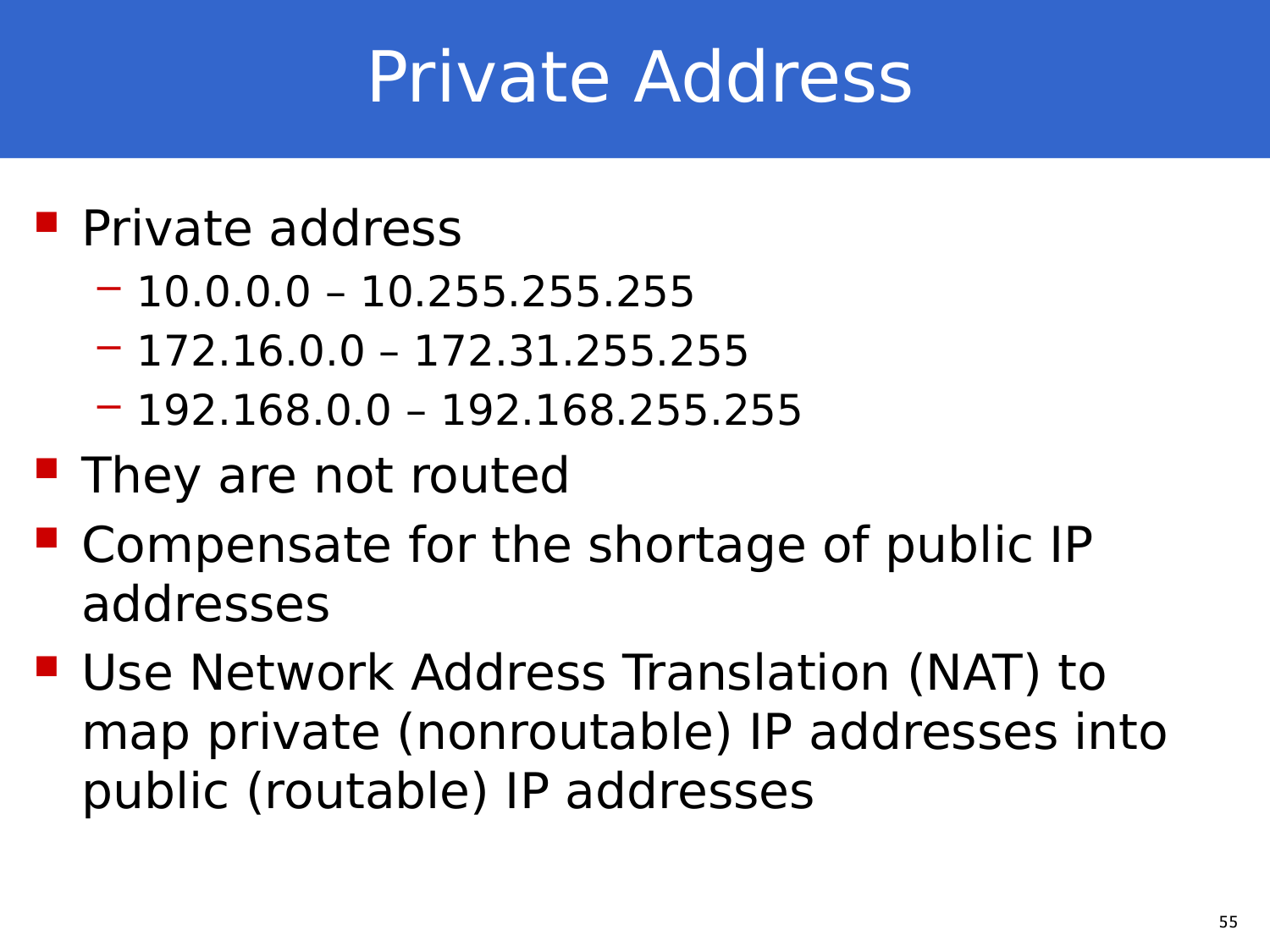

Private Address
Private address
10.0.0.0 – 10.255.255.255
172.16.0.0 – 172.31.255.255
192.168.0.0 – 192.168.255.255
They are not routed
Compensate for the shortage of public IP addresses
Use Network Address Translation (NAT) to map private (nonroutable) IP addresses into public (routable) IP addresses